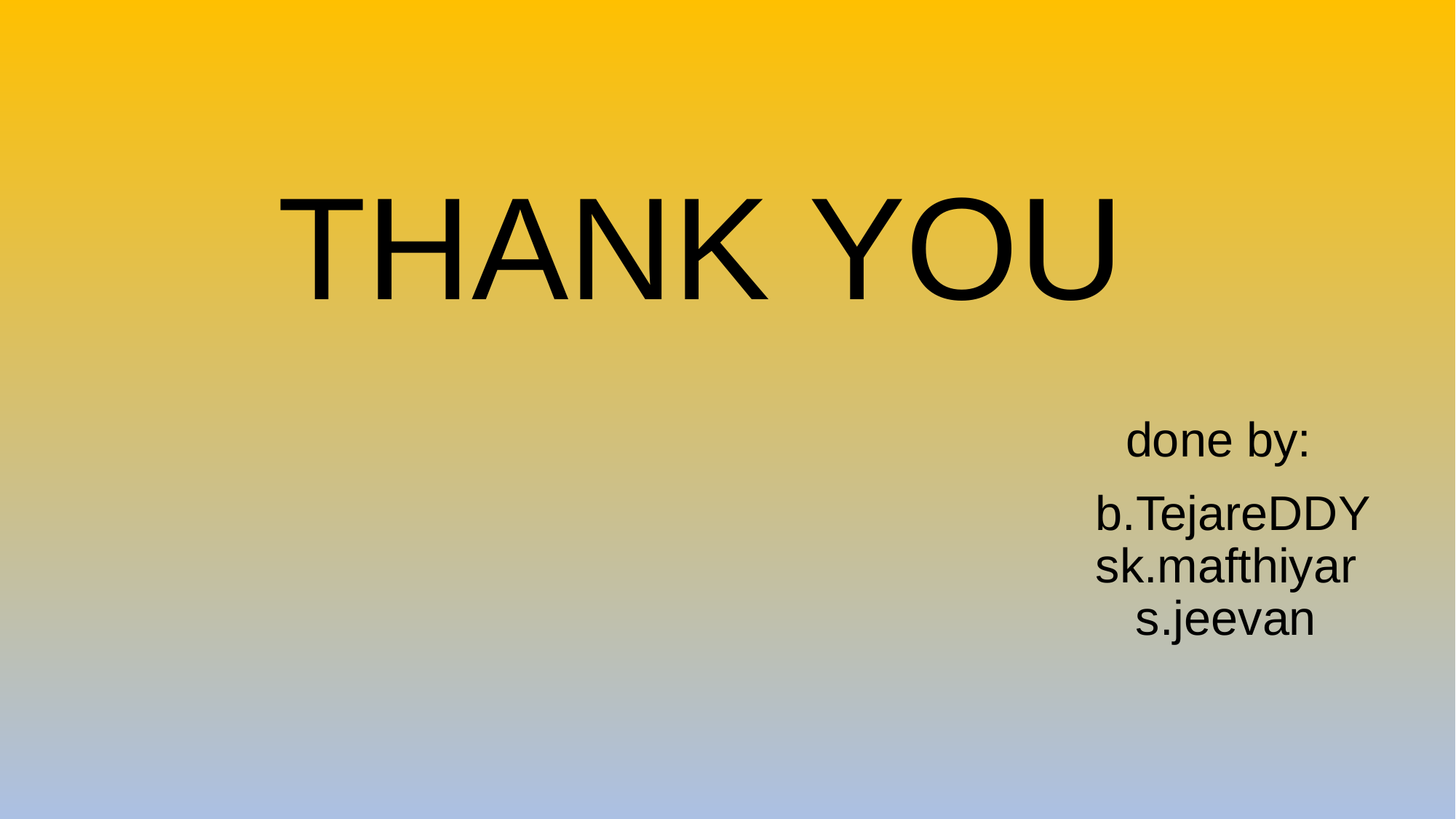

# THANK YOU done by: b.TejareDDY sk.mafthiyar s.jeevan